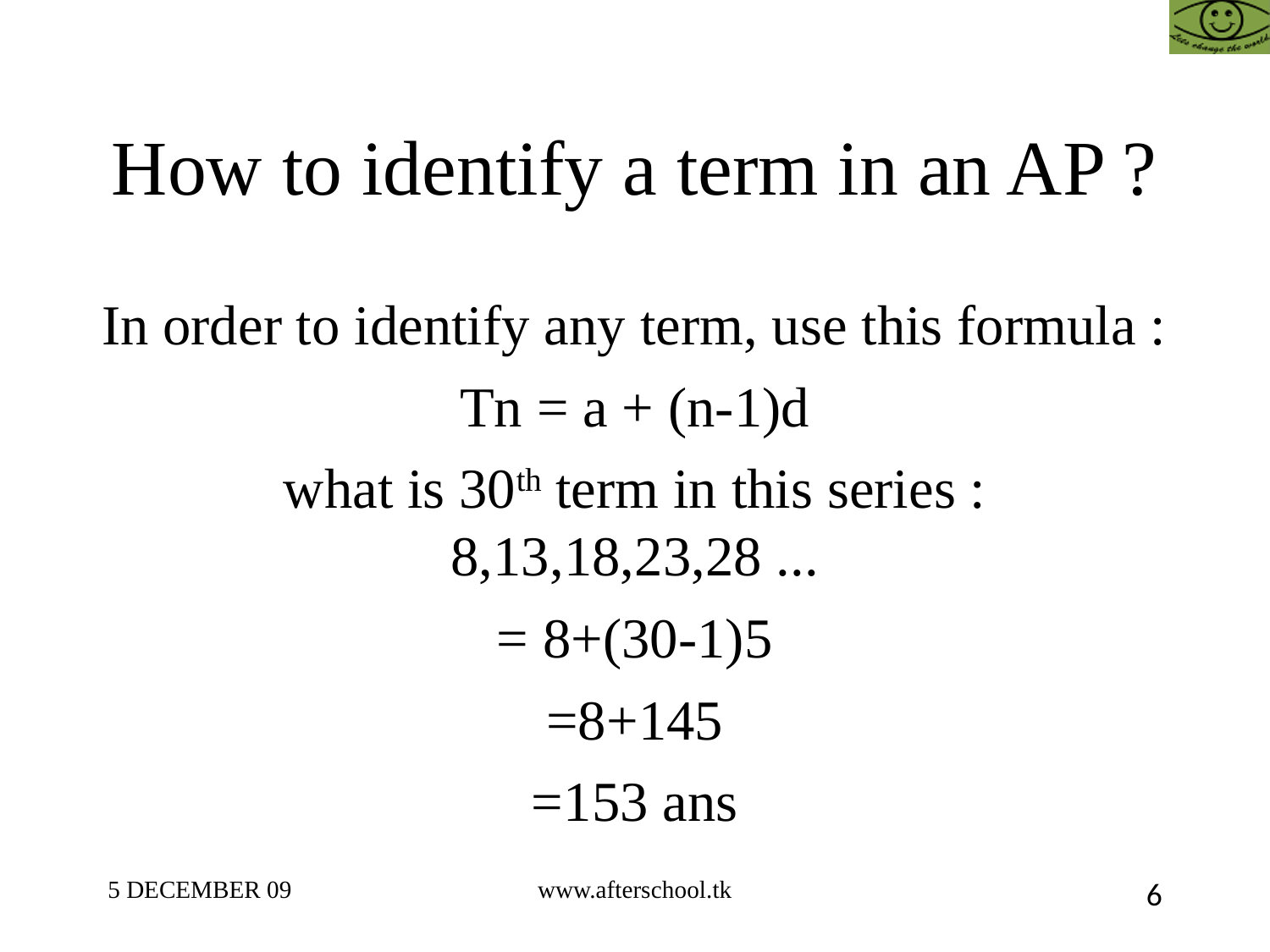

How to identify a term in an AP ?
In order to identify any term, use this formula :
Tn = a + (n-1)d
what is 30th term in this series : 8,13,18,23,28 ...
= 8+(30-1)5
=8+145
=153 ans
5 DECEMBER 09
www.afterschool.tk
6